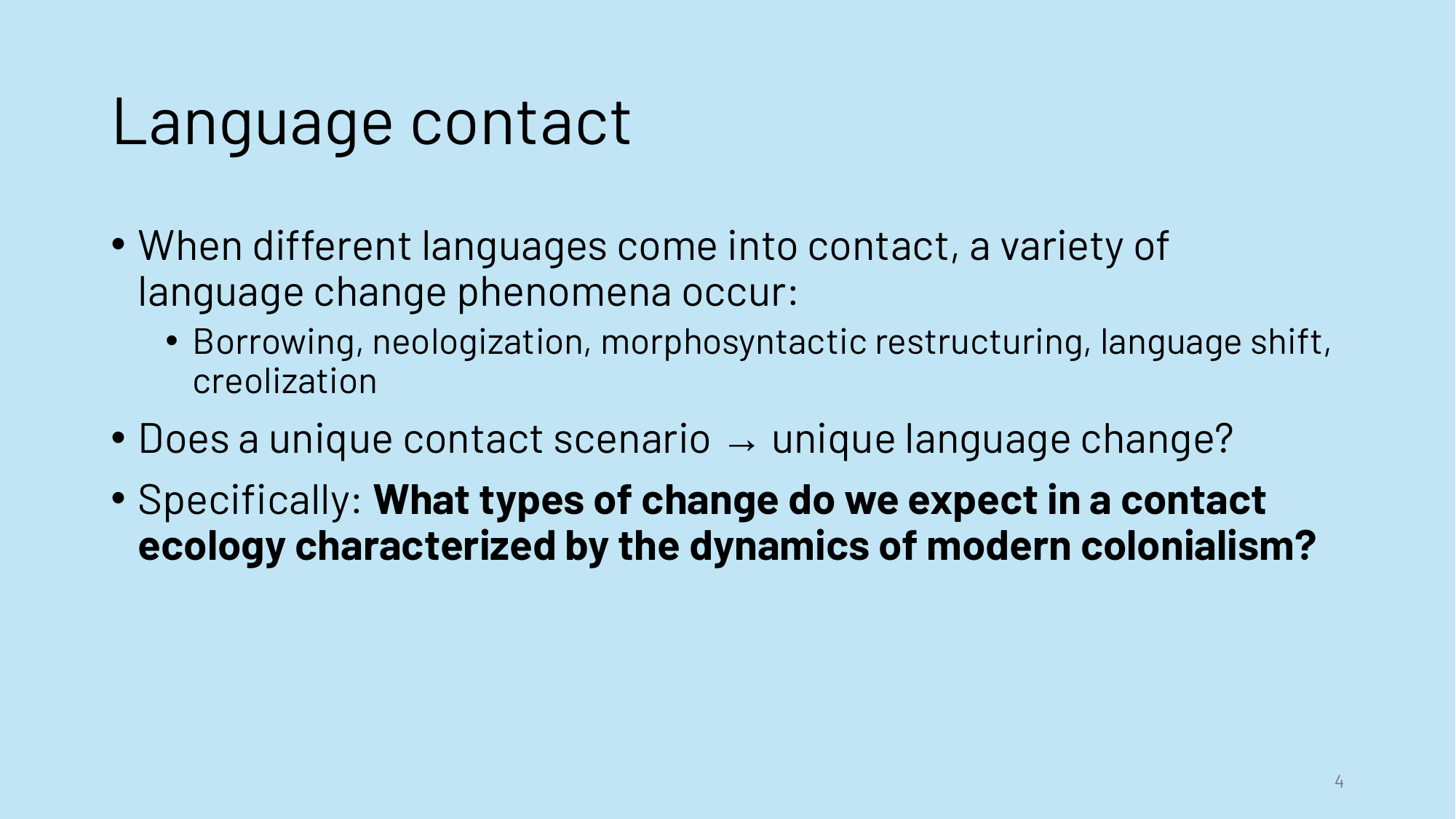

# Language contact
When different languages come into contact, a variety of language change phenomena occur:
Borrowing, neologization, morphosyntactic restructuring, language shift, creolization
Does a unique contact scenario → unique language change?
Specifically: What types of change do we expect in a contact ecology characterized by the dynamics of modern colonialism?
4